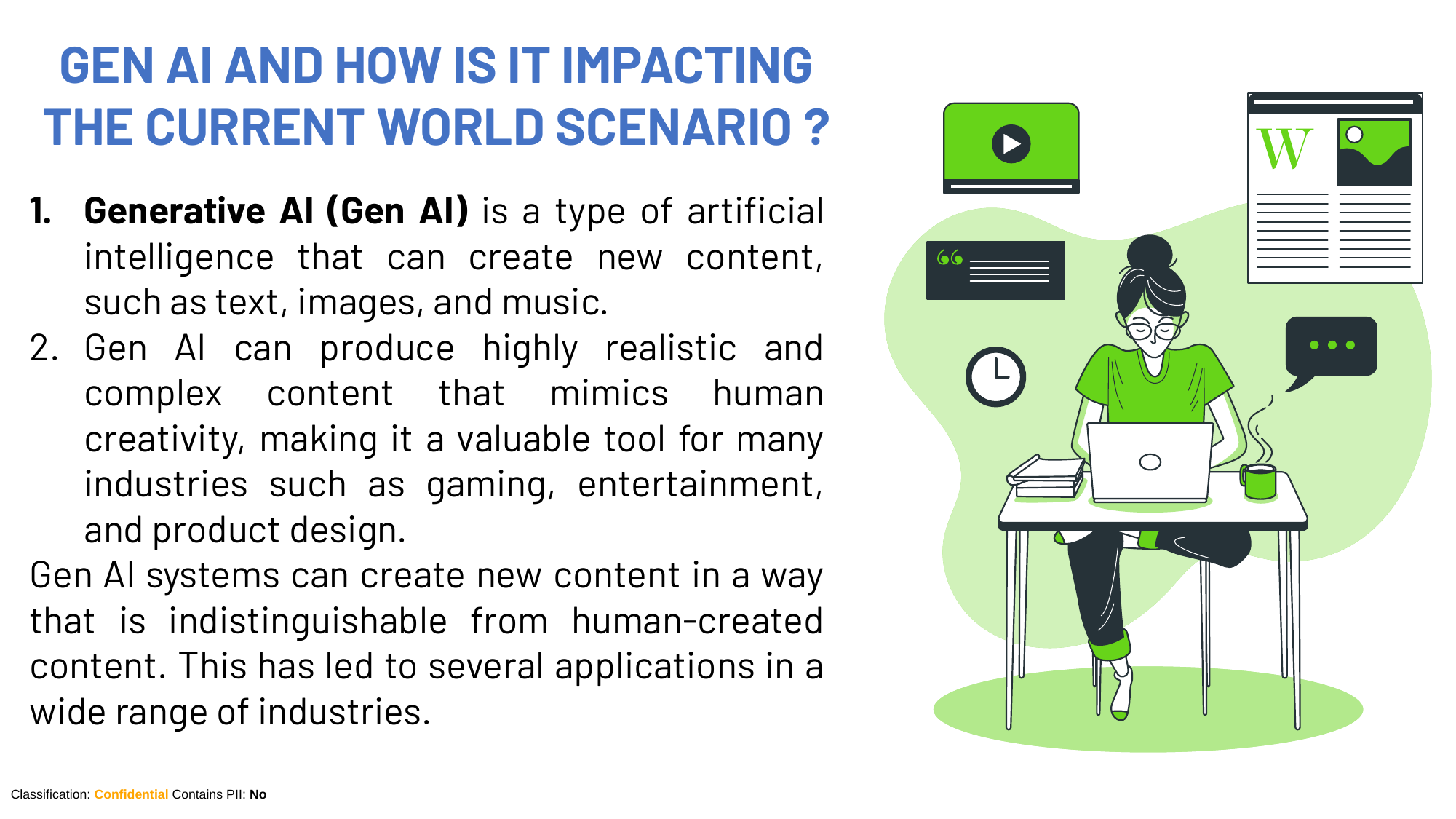

GEN AI AND HOW IS IT IMPACTING THE CURRENT WORLD SCENARIO ?

Generative AI (Gen AI) is a type of artificial intelligence that can create new content, such as text, images, and music.
Gen AI can produce highly realistic and complex content that mimics human creativity, making it a valuable tool for many industries such as gaming, entertainment, and product design.
Gen AI systems can create new content in a way that is indistinguishable from human-created content. This has led to several applications in a wide range of industries.